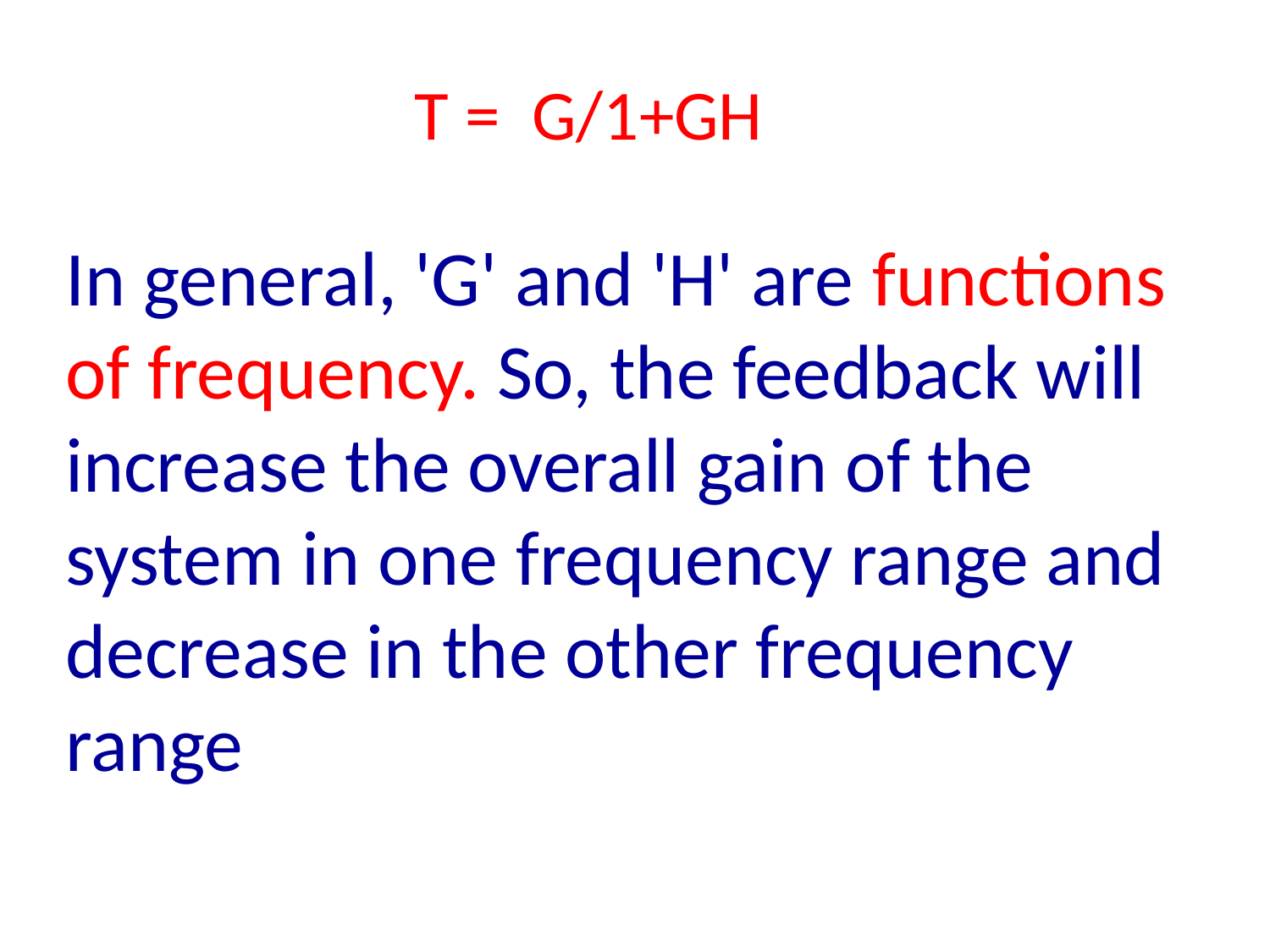

T =  G/1+GH
In general, 'G' and 'H' are functions of frequency. So, the feedback will increase the overall gain of the system in one frequency range and decrease in the other frequency range